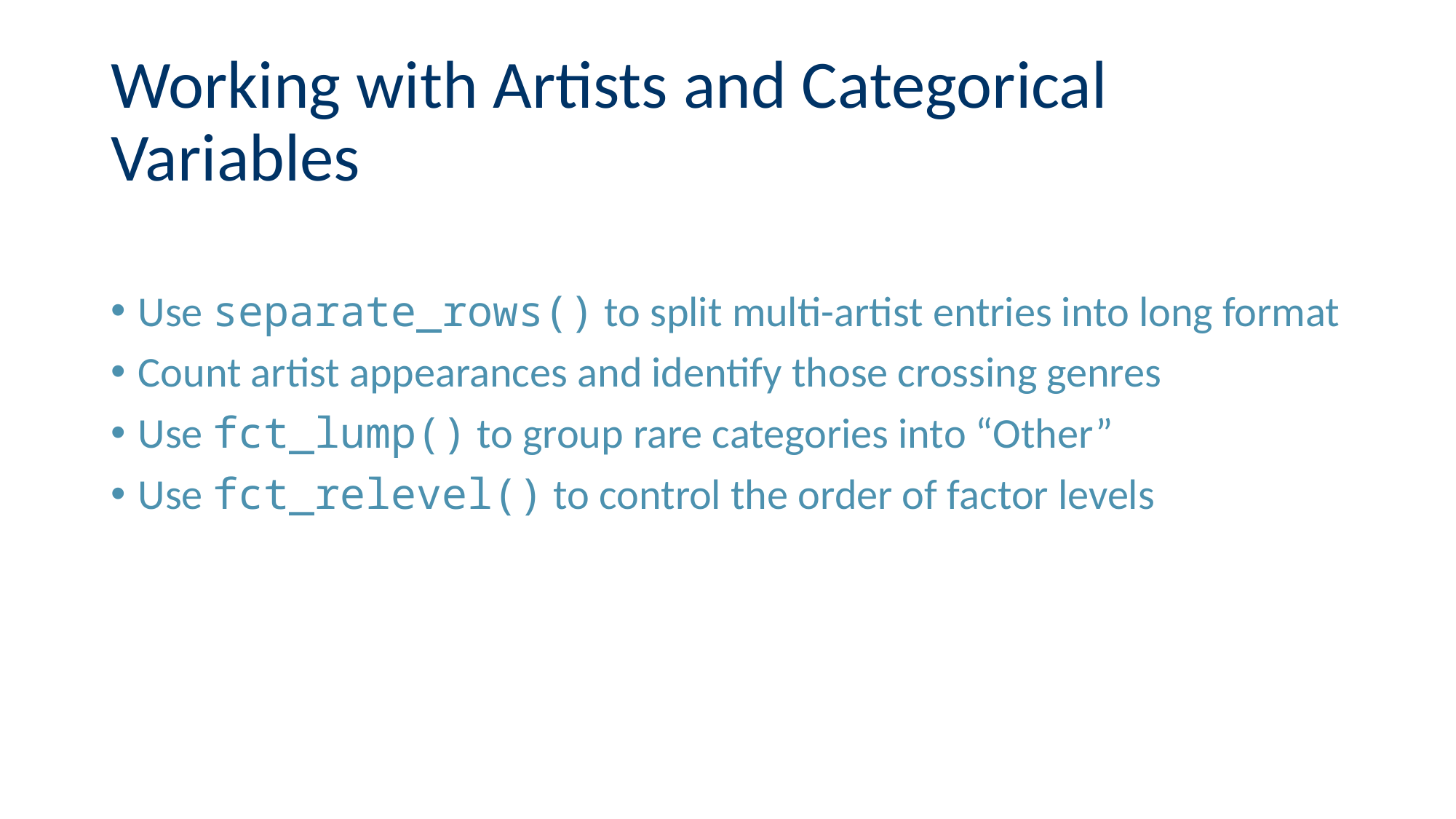

# Working with Artists and Categorical Variables

Use separate_rows() to split multi-artist entries into long format
Count artist appearances and identify those crossing genres
Use fct_lump() to group rare categories into “Other”
Use fct_relevel() to control the order of factor levels